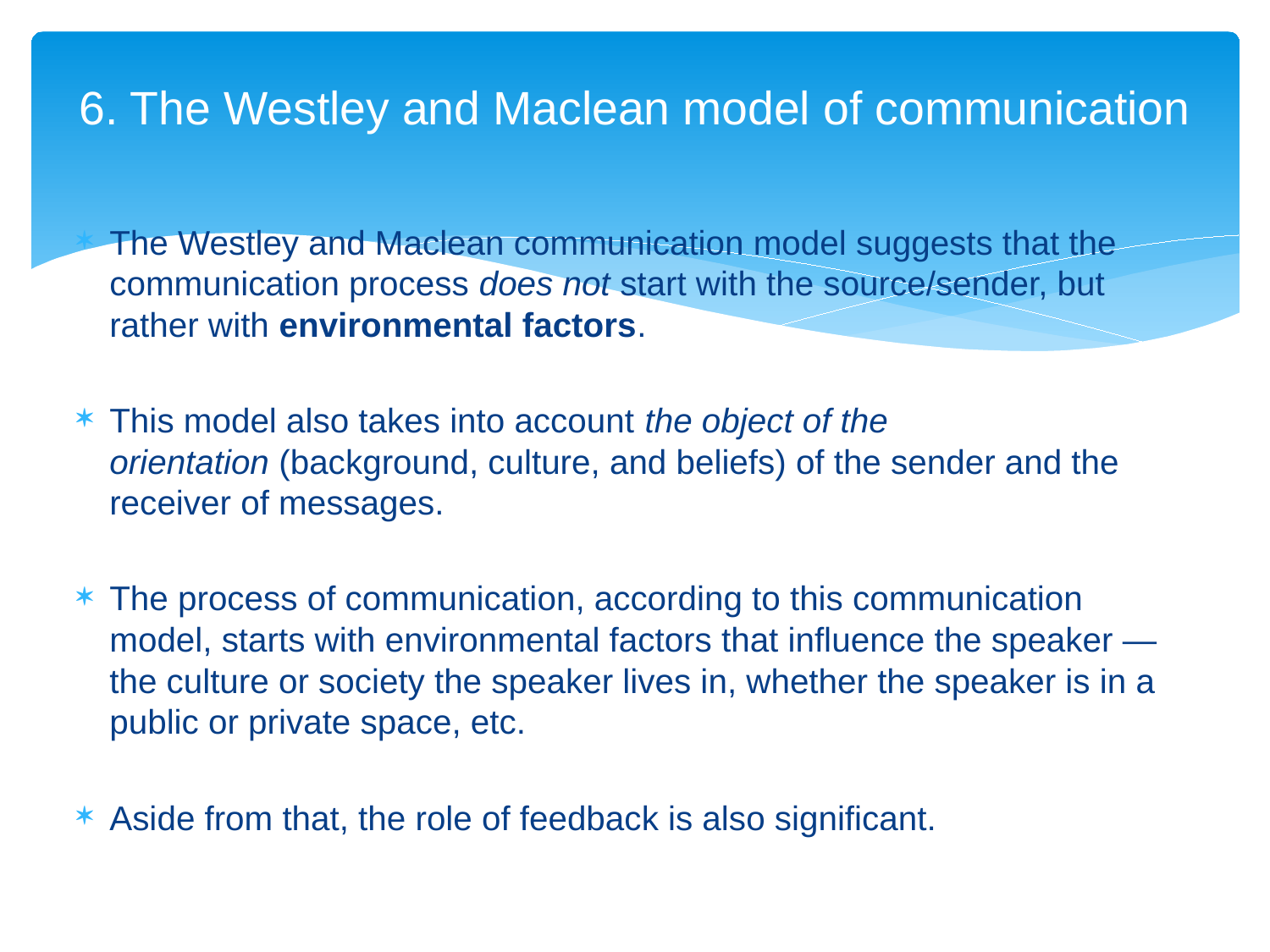

# 6. The Westley and Maclean model of communication

The Westley and Maclean communication model suggests that the communication process does not start with the source/sender, but rather with environmental factors.

This model also takes into account the object of the orientation (background, culture, and beliefs) of the sender and the receiver of messages.

The process of communication, according to this communication model, starts with environmental factors that influence the speaker — the culture or society the speaker lives in, whether the speaker is in a public or private space, etc.

Aside from that, the role of feedback is also significant.